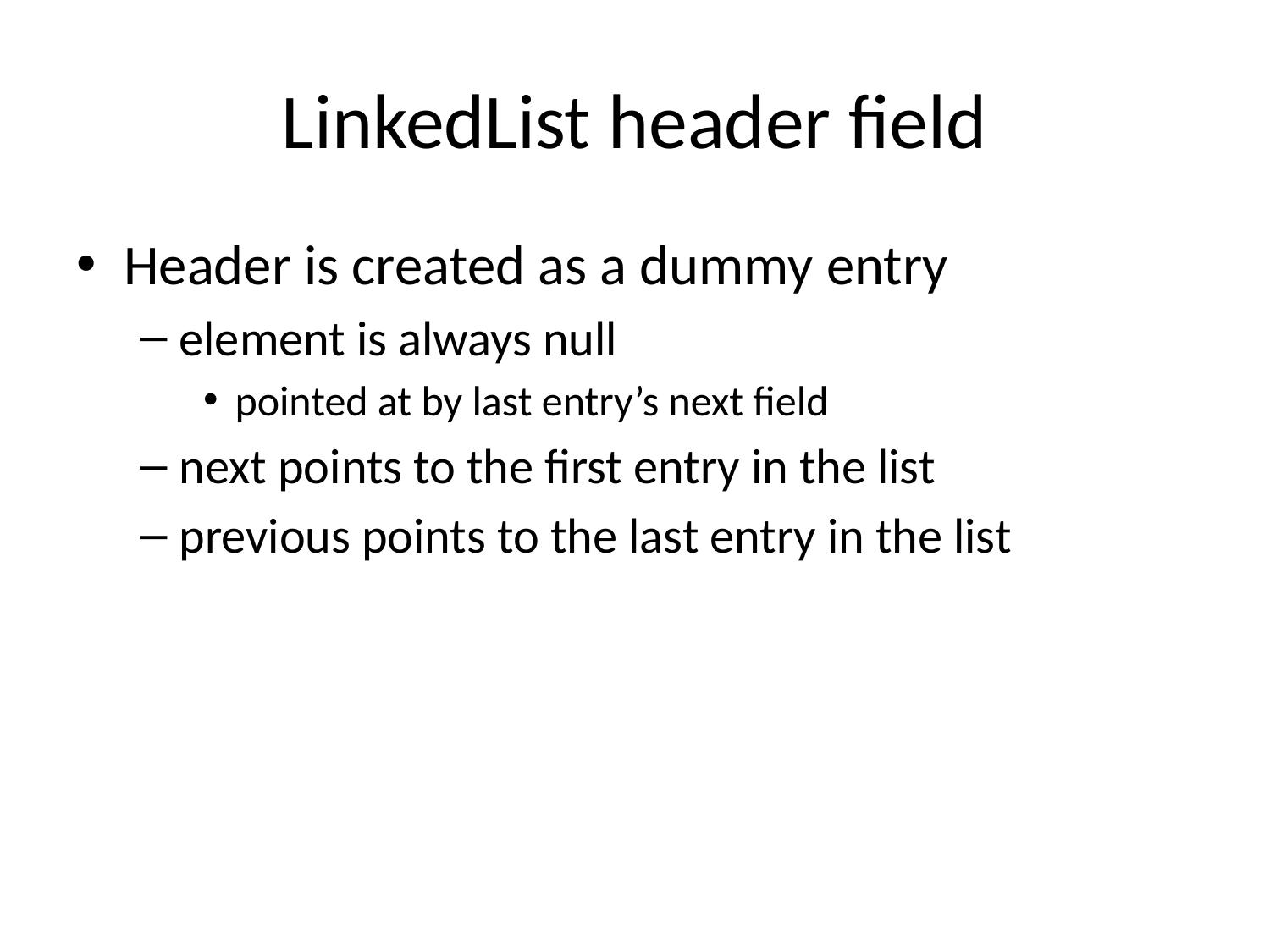

# LinkedList header field
Header is created as a dummy entry
element is always null
pointed at by last entry’s next field
next points to the first entry in the list
previous points to the last entry in the list